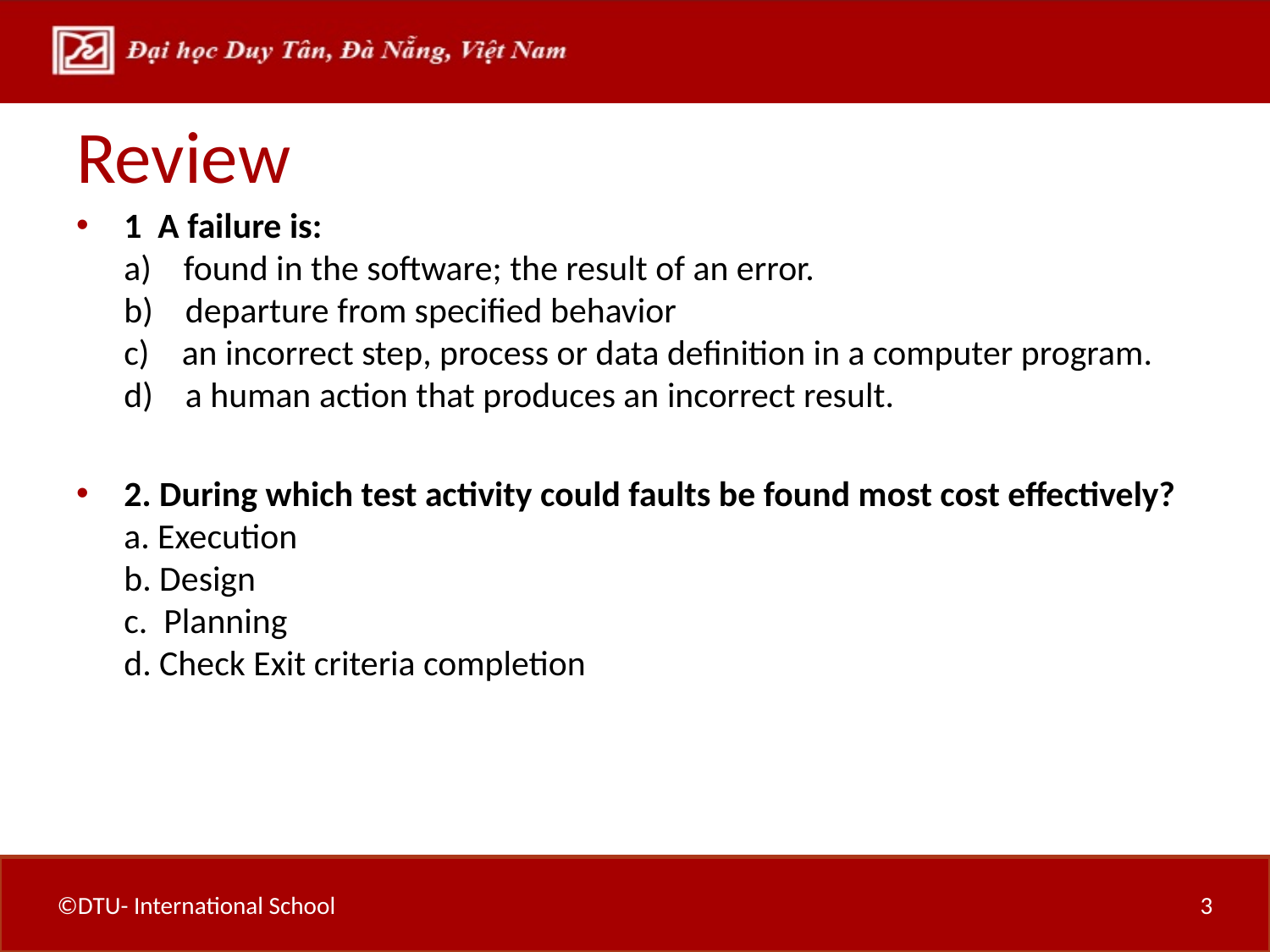

# Review
1  A failure is:
a)    found in the software; the result of an error.
b)    departure from specified behavior
c)    an incorrect step, process or data definition in a computer program.
d)    a human action that produces an incorrect result.

2. During which test activity could faults be found most cost effectively? 
a. Execution
b. Design
c.  Planning
d. Check Exit criteria completion